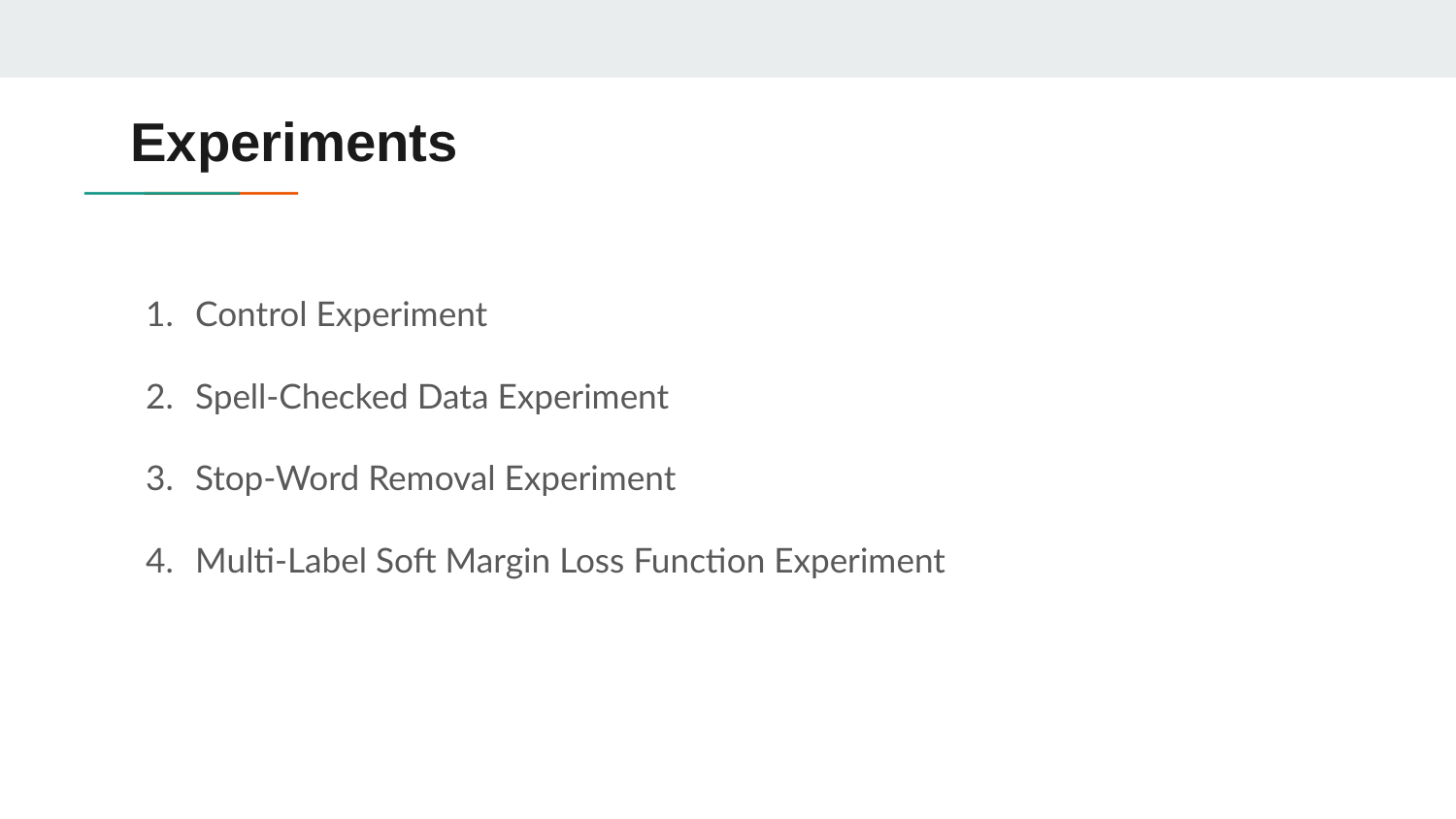

# Experiments
Control Experiment
Spell-Checked Data Experiment
Stop-Word Removal Experiment
Multi-Label Soft Margin Loss Function Experiment